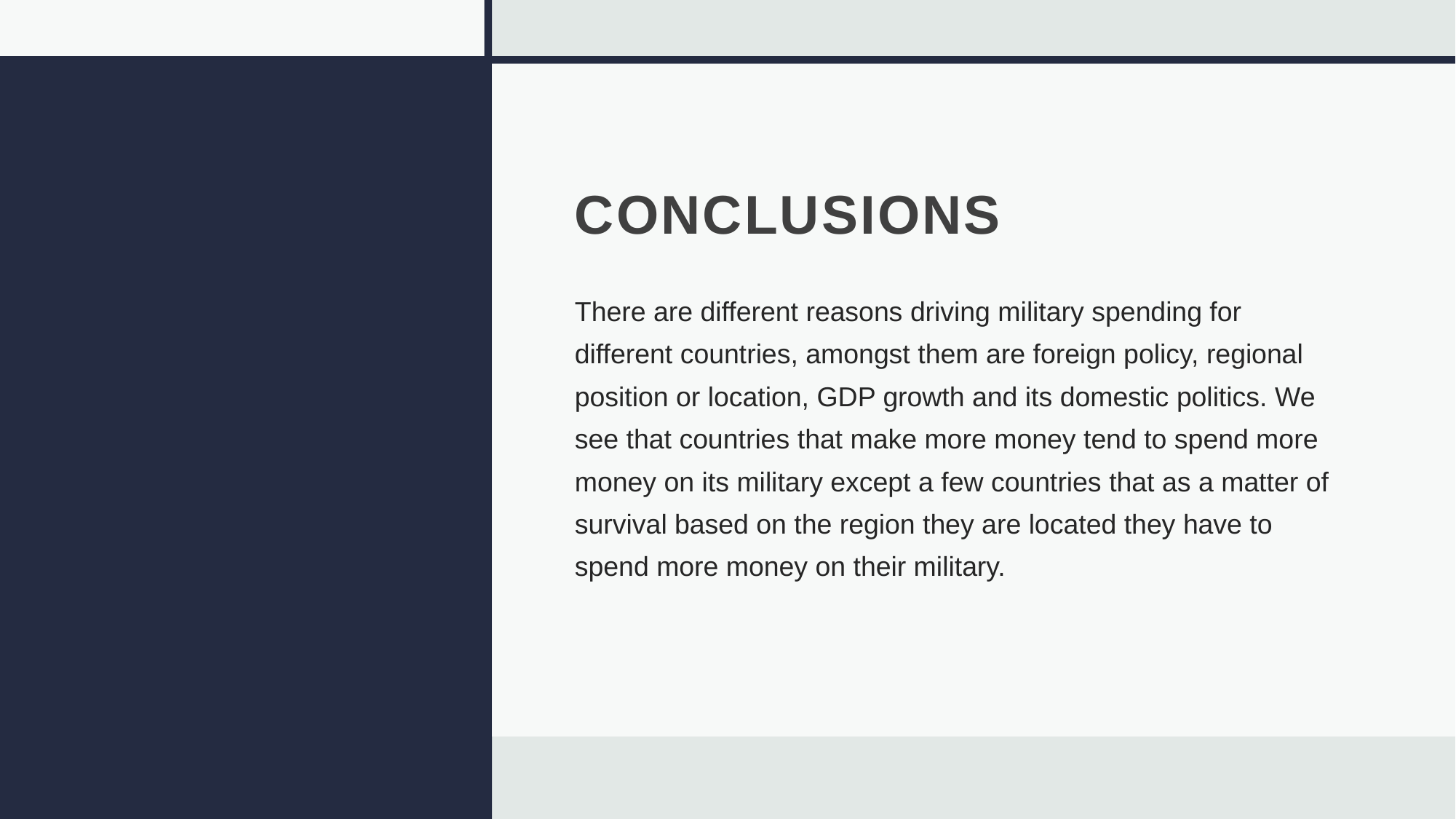

# CONCLUSIONS
There are different reasons driving military spending for different countries, amongst them are foreign policy, regional position or location, GDP growth and its domestic politics. We see that countries that make more money tend to spend more money on its military except a few countries that as a matter of survival based on the region they are located they have to spend more money on their military.